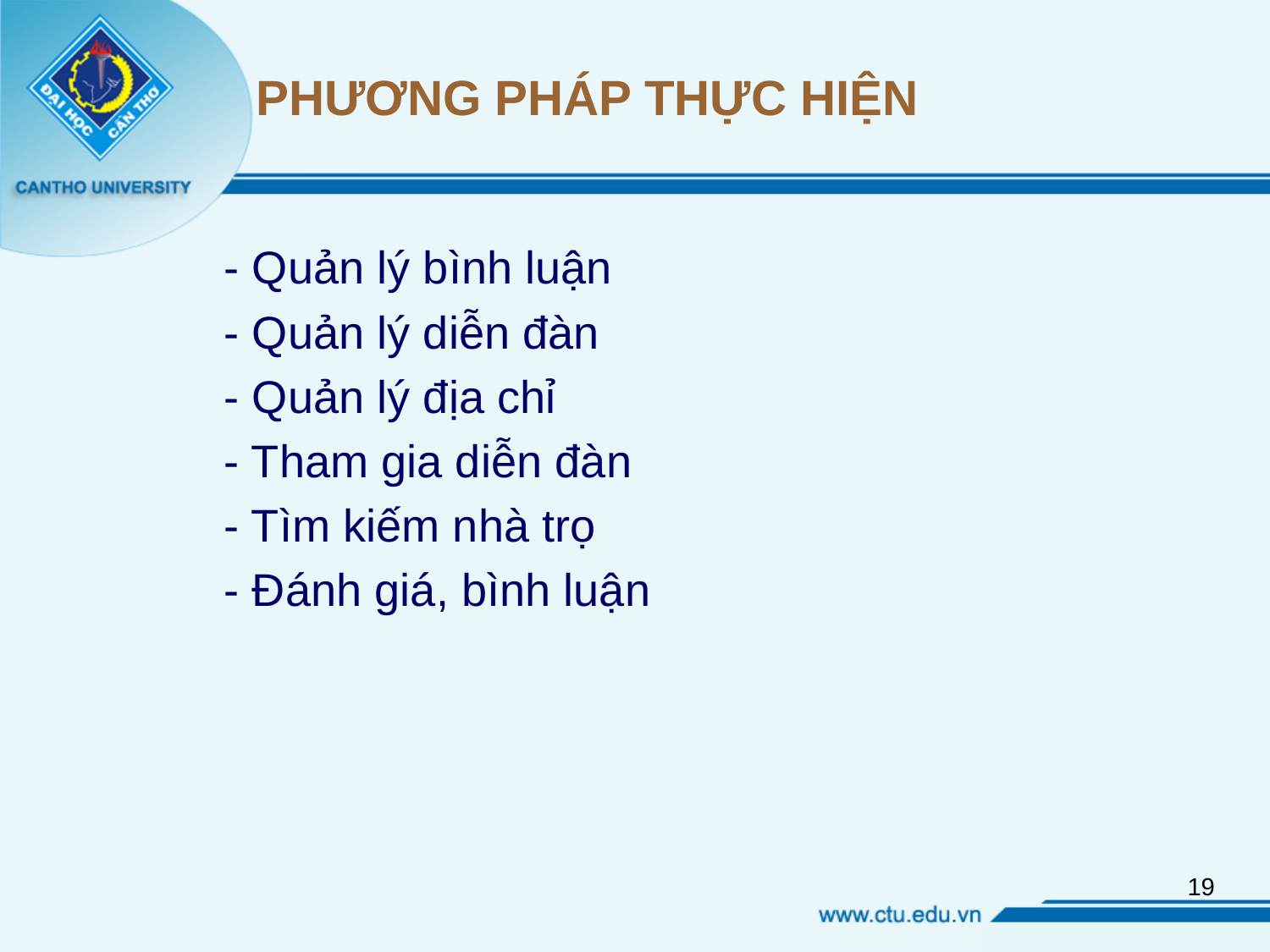

# PHƯƠNG PHÁP THỰC HIỆN
	- Quản lý bình luận
	- Quản lý diễn đàn
	- Quản lý địa chỉ
	- Tham gia diễn đàn
	- Tìm kiếm nhà trọ
	- Đánh giá, bình luận

19